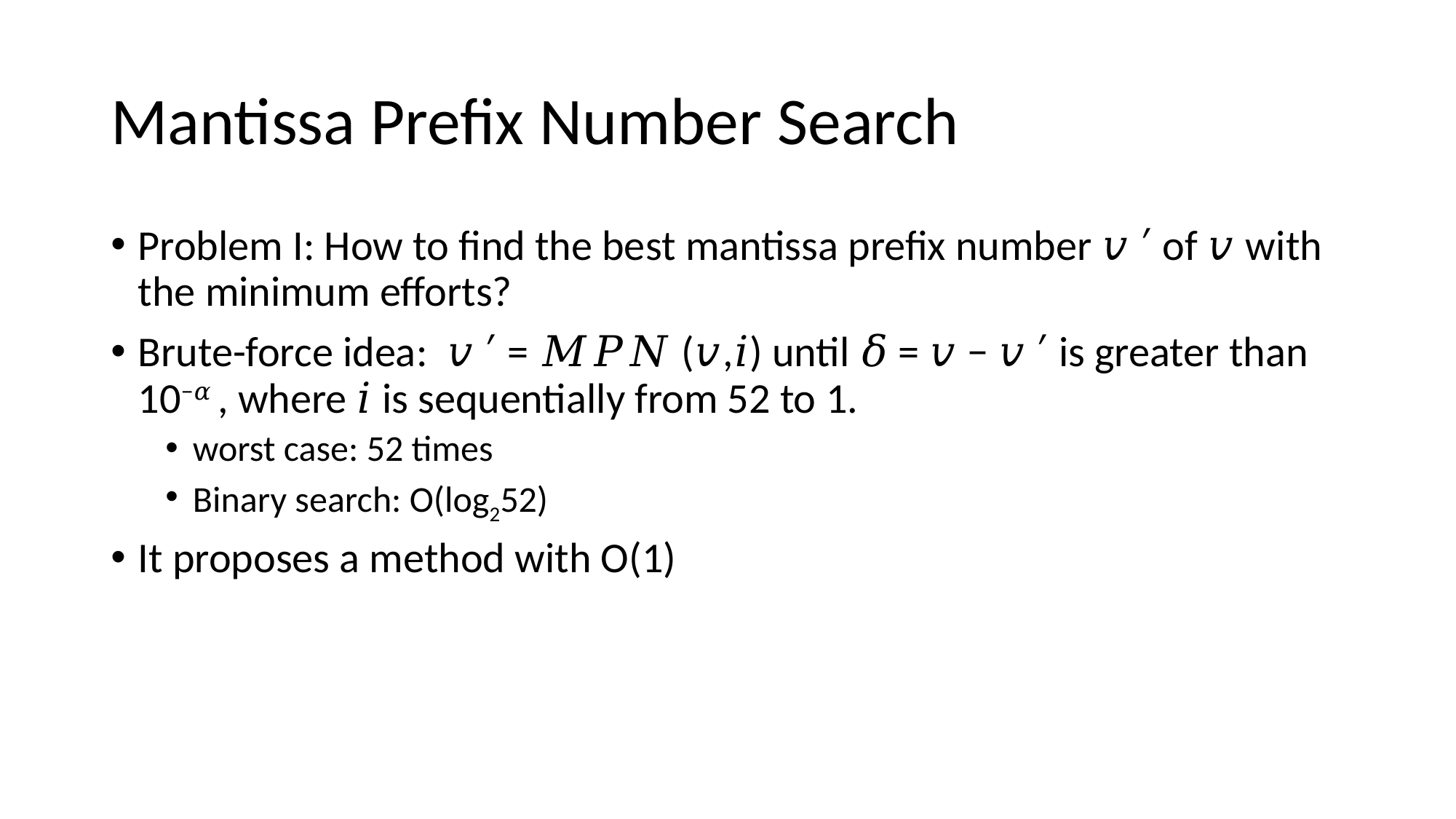

# Mantissa Prefix Number Search
Problem I: How to find the best mantissa prefix number 𝑣 ′ of 𝑣 with the minimum efforts?
Brute-force idea:  𝑣 ′ = 𝑀𝑃𝑁 (𝑣,𝑖) until 𝛿 = 𝑣 − 𝑣 ′ is greater than 10−𝛼 , where 𝑖 is sequentially from 52 to 1.
worst case: 52 times
Binary search: O(log252)
It proposes a method with O(1)